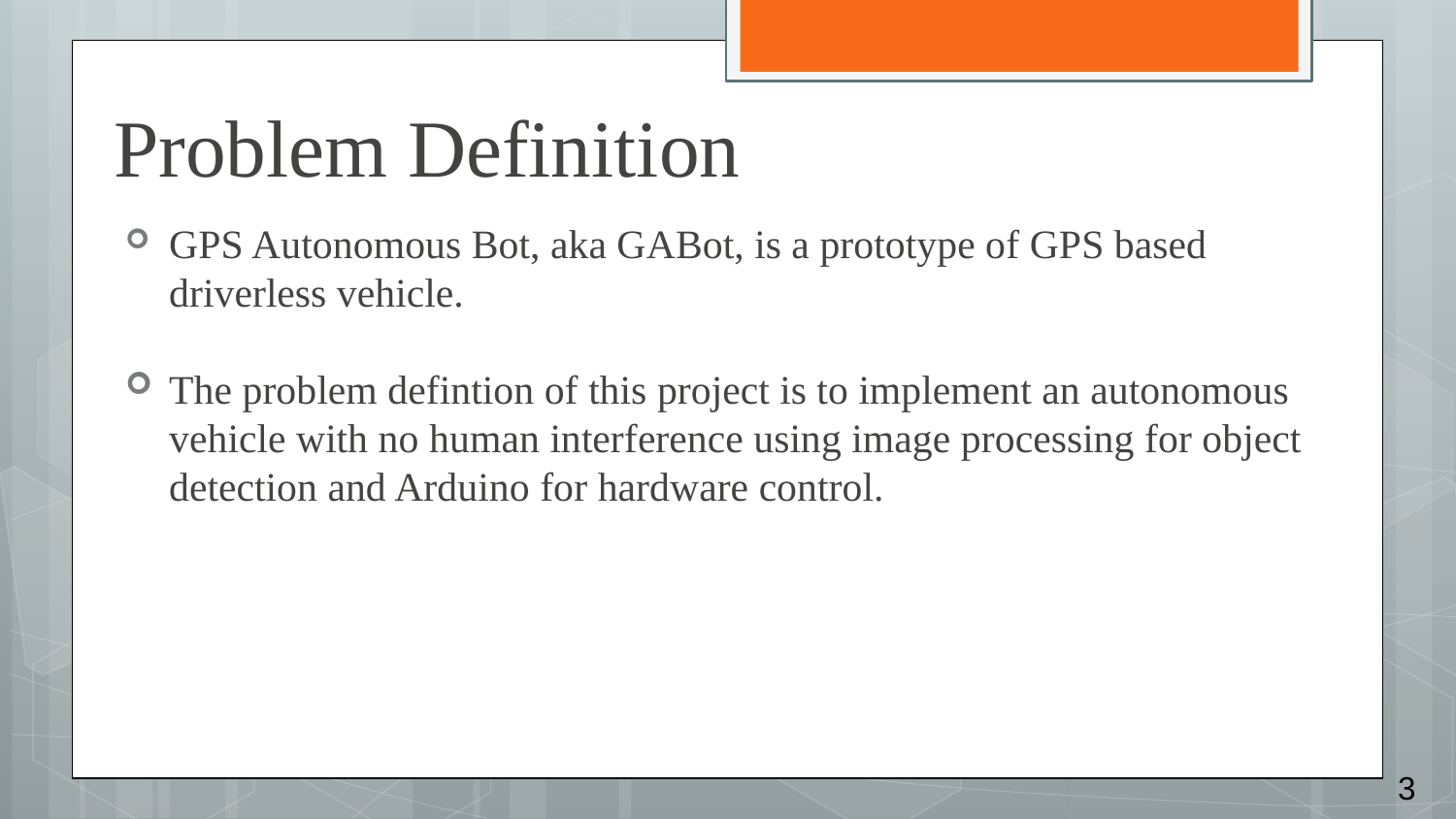

# Problem Definition
GPS Autonomous Bot, aka GABot, is a prototype of GPS based driverless vehicle.

The problem defintion of this project is to implement an autonomous vehicle with no human interference using image processing for object detection and Arduino for hardware control.

3